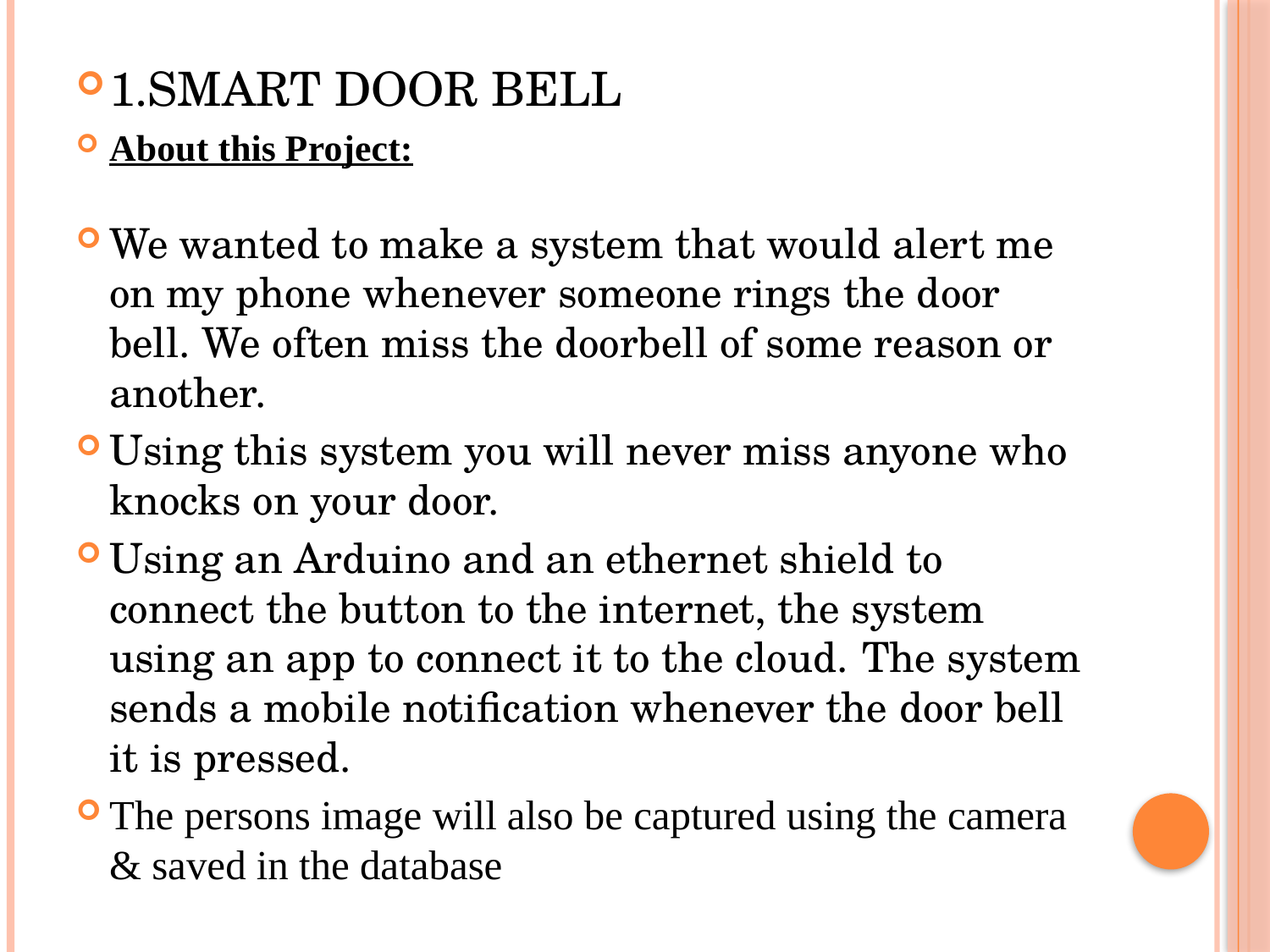

1.SMART DOOR BELL
About this Project:

We wanted to make a system that would alert me on my phone whenever someone rings the door bell. We often miss the doorbell of some reason or another.
Using this system you will never miss anyone who knocks on your door.
Using an Arduino and an ethernet shield to connect the button to the internet, the system using an app to connect it to the cloud. The system sends a mobile notification whenever the door bell it is pressed.
The persons image will also be captured using the camera & saved in the database